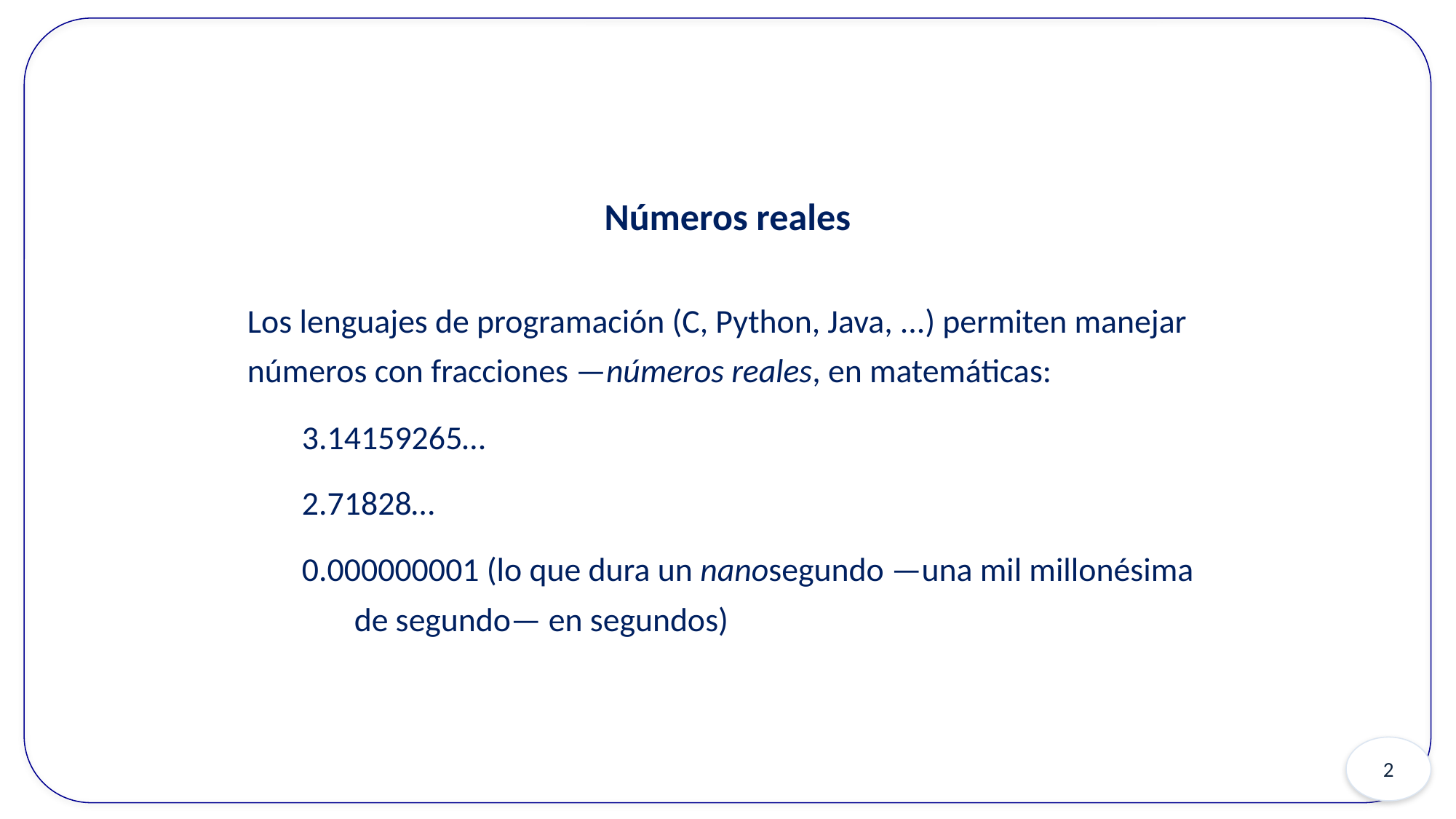

Números reales
Los lenguajes de programación (C, Python, Java, ...) permiten manejar números con fracciones —números reales, en matemáticas:
3.14159265…
2.71828…
0.000000001 (lo que dura un nanosegundo —una mil millonésima de segundo— en segundos)